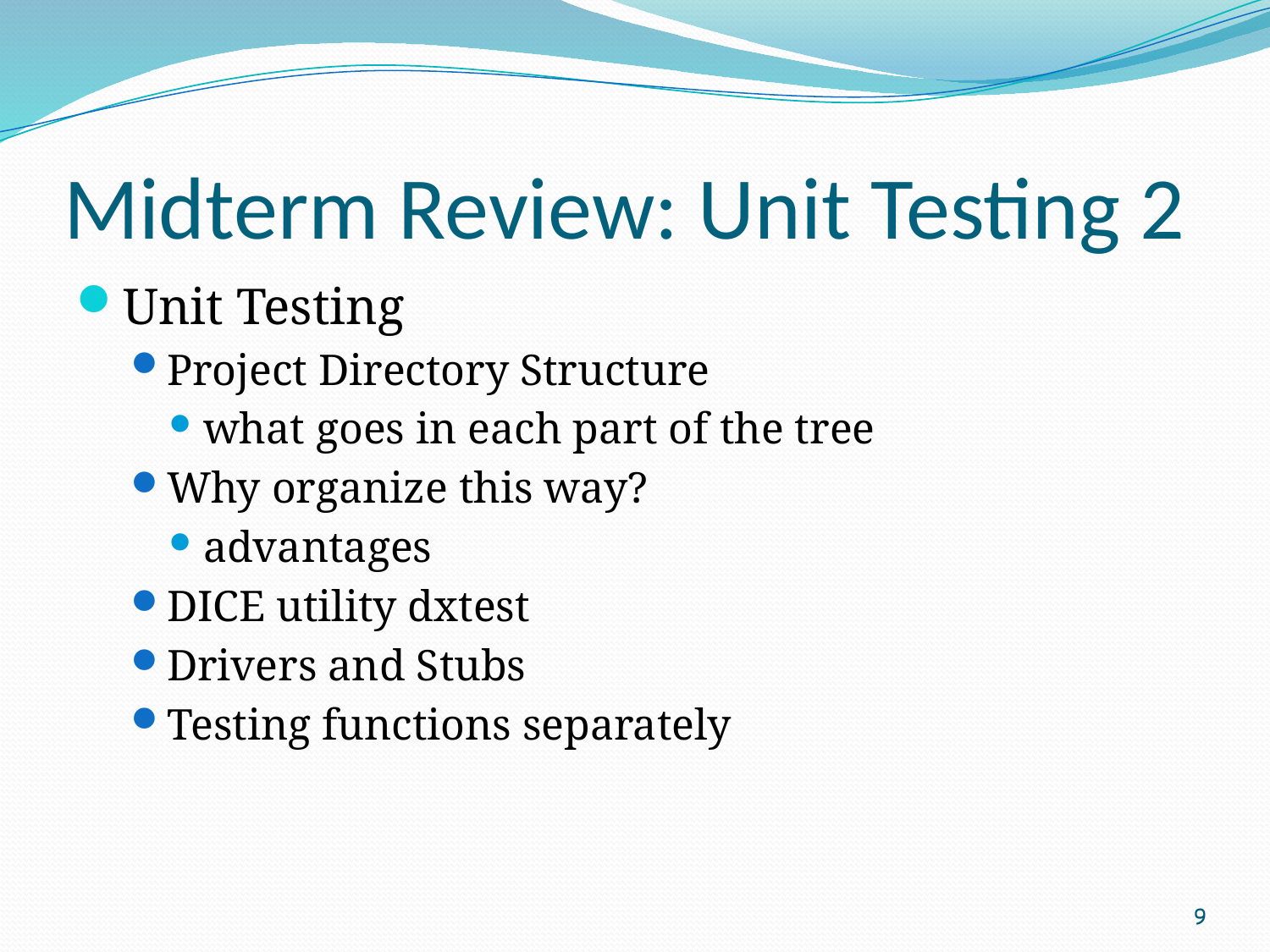

# Midterm Review: Unit Testing 2
Unit Testing
Project Directory Structure
what goes in each part of the tree
Why organize this way?
advantages
DICE utility dxtest
Drivers and Stubs
Testing functions separately
9